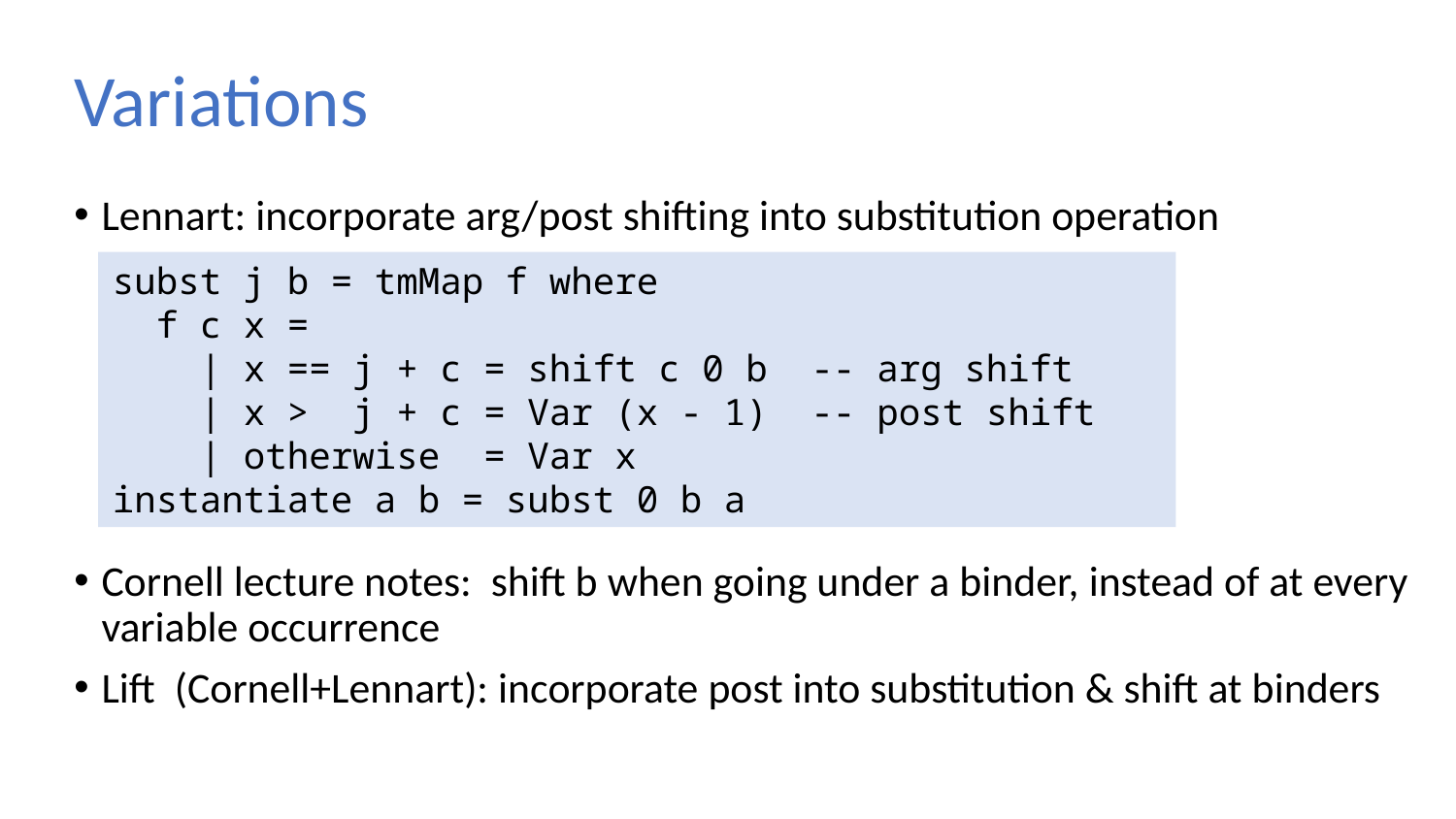

# Variations
Lennart: incorporate arg/post shifting into substitution operation

Cornell lecture notes:  shift b when going under a binder, instead of at every variable occurrence
Lift  (Cornell+Lennart): incorporate post into substitution & shift at binders

subst j b = tmMap f where
  f c x =
    | x == j + c = shift c 0 b  -- arg shift
    | x >  j + c = Var (x - 1)  -- post shift
    | otherwise  = Var x
instantiate a b = subst 0 b a